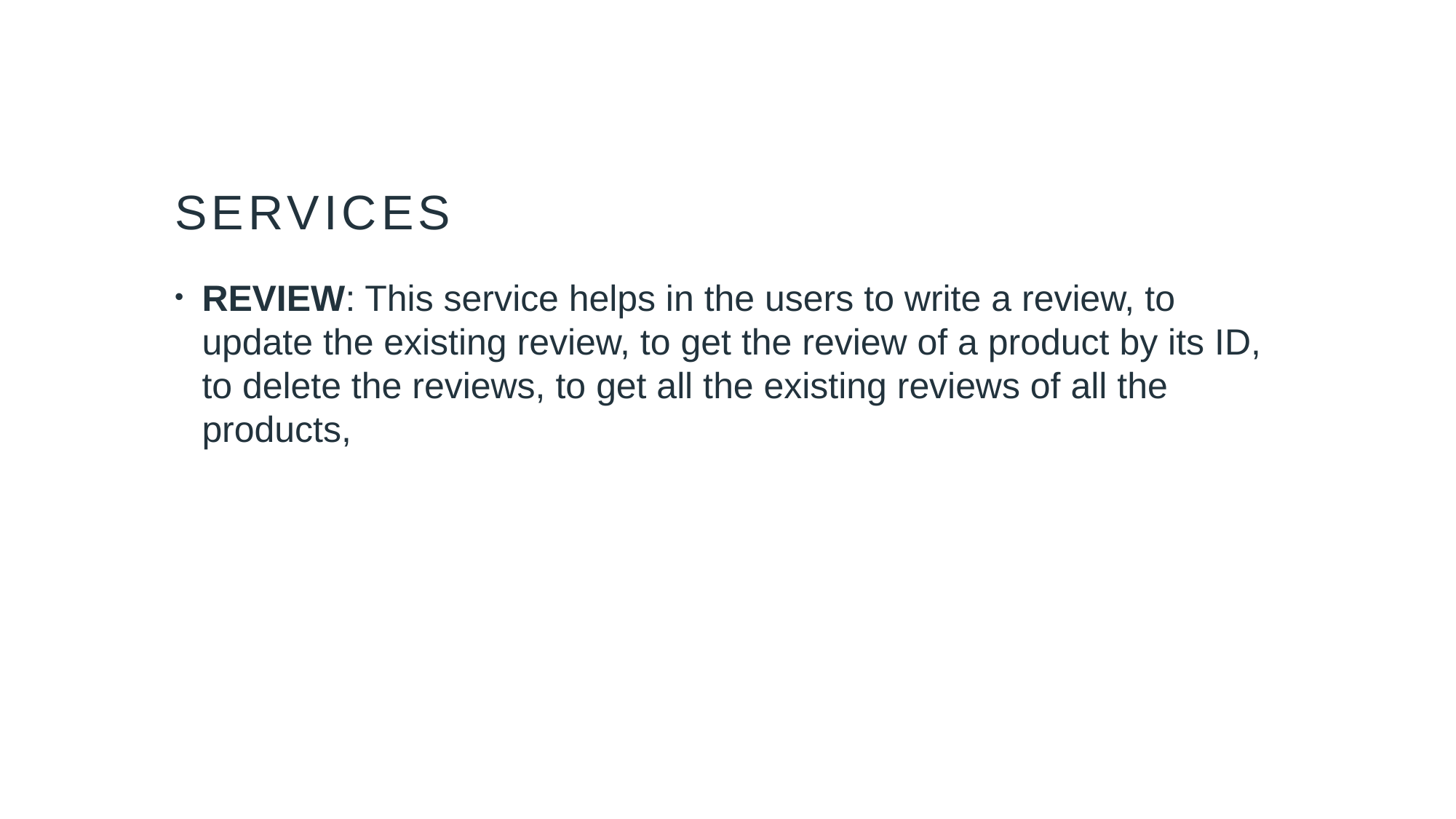

# SERVICES
REVIEW: This service helps in the users to write a review, to update the existing review, to get the review of a product by its ID, to delete the reviews, to get all the existing reviews of all the products,